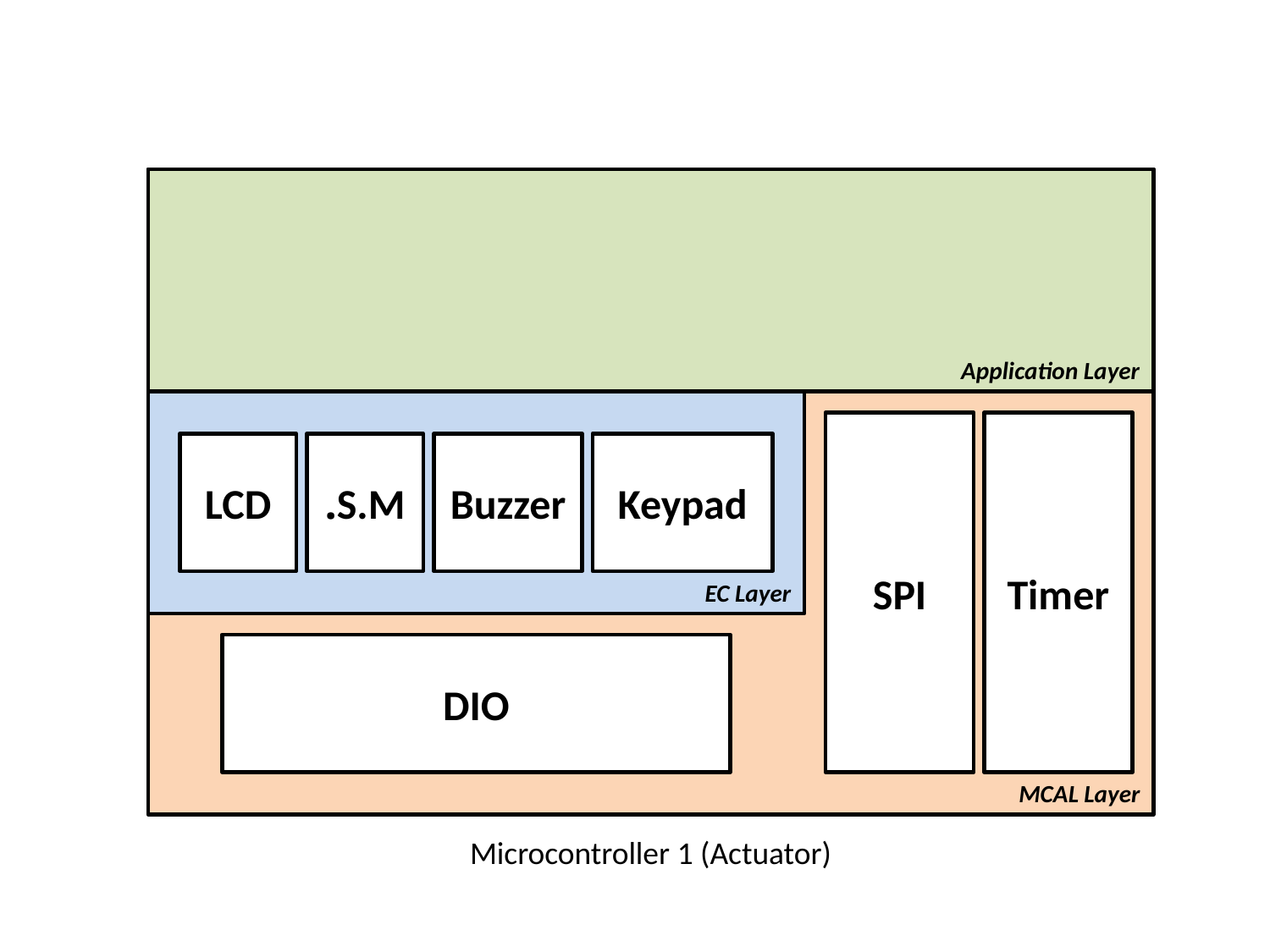

Application Layer

SPI
Timer
LCD
S.M.
Buzzer
Keypad
EC Layer
DIO
MCAL Layer
Microcontroller 1 (Actuator)